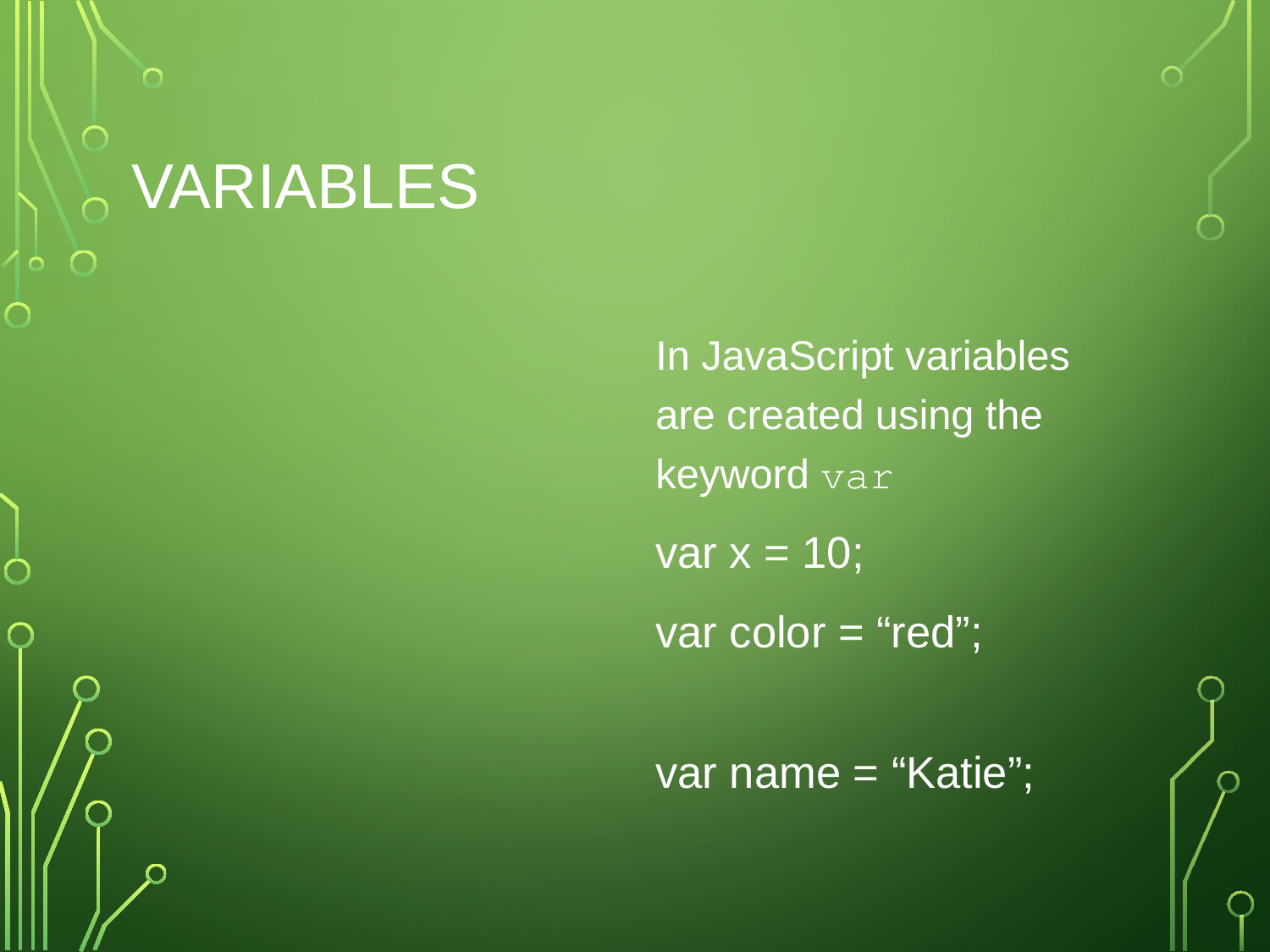

# Variables

In JavaScript variables are created using the keyword var
var x = 10;
var color = “red”;

var name = “Katie”;